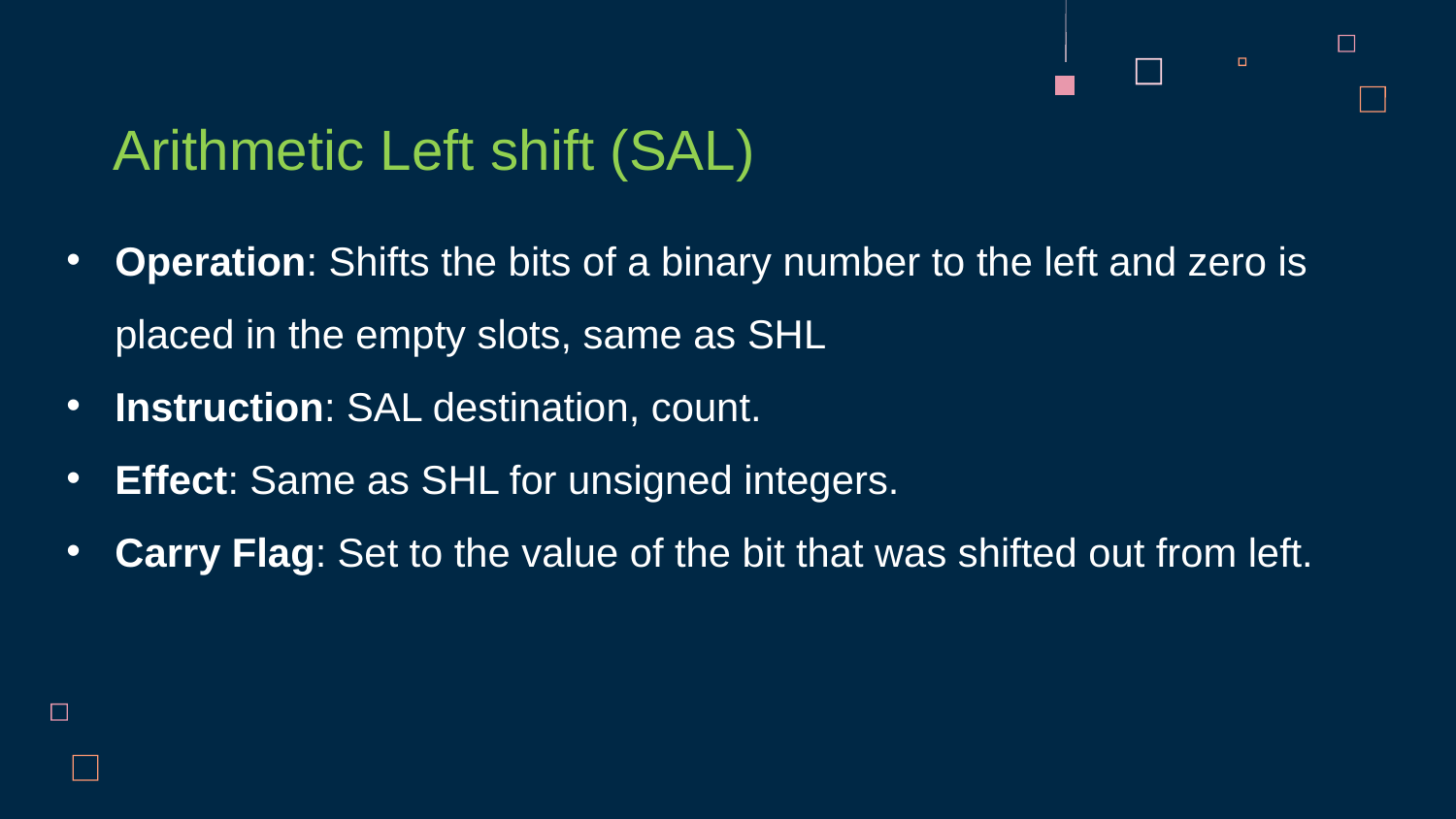

# Arithmetic Left shift (SAL)
Operation: Shifts the bits of a binary number to the left and zero is placed in the empty slots, same as SHL
Instruction: SAL destination, count.
Effect: Same as SHL for unsigned integers.
Carry Flag: Set to the value of the bit that was shifted out from left.